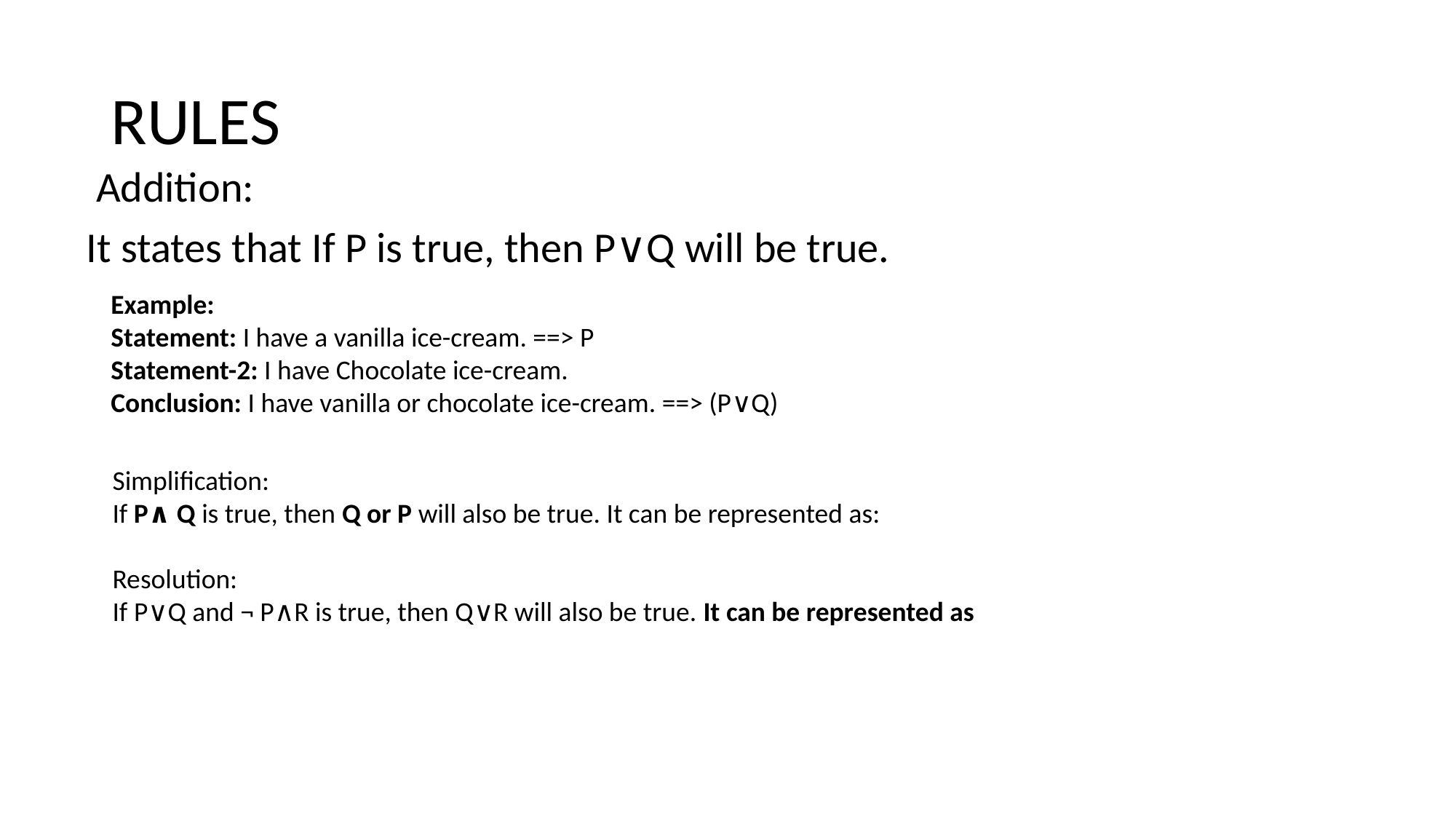

# RULES
 Addition:
It states that If P is true, then P∨Q will be true.
Example:
Statement: I have a vanilla ice-cream. ==> P
Statement-2: I have Chocolate ice-cream.
Conclusion: I have vanilla or chocolate ice-cream. ==> (P∨Q)
Simplification:
If P∧ Q is true, then Q or P will also be true. It can be represented as:
Resolution:
If P∨Q and ¬ P∧R is true, then Q∨R will also be true. It can be represented as